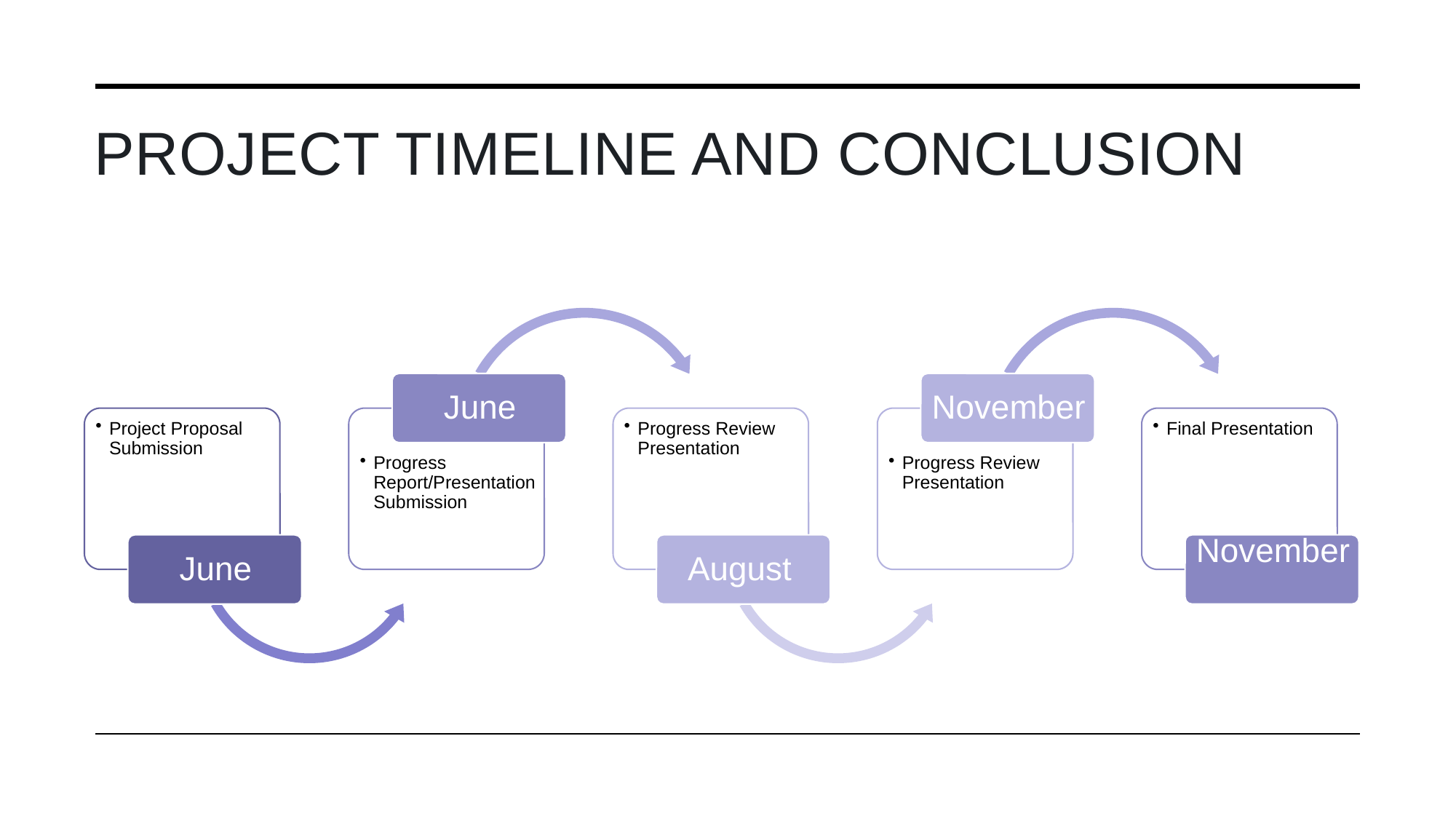

# Project Timeline and Conclusion
Project Proposal Submission
June
Progress Report/Presentation Submission
June
Progress Review Presentation
August
Progress Review Presentation
November
Final Presentation
November